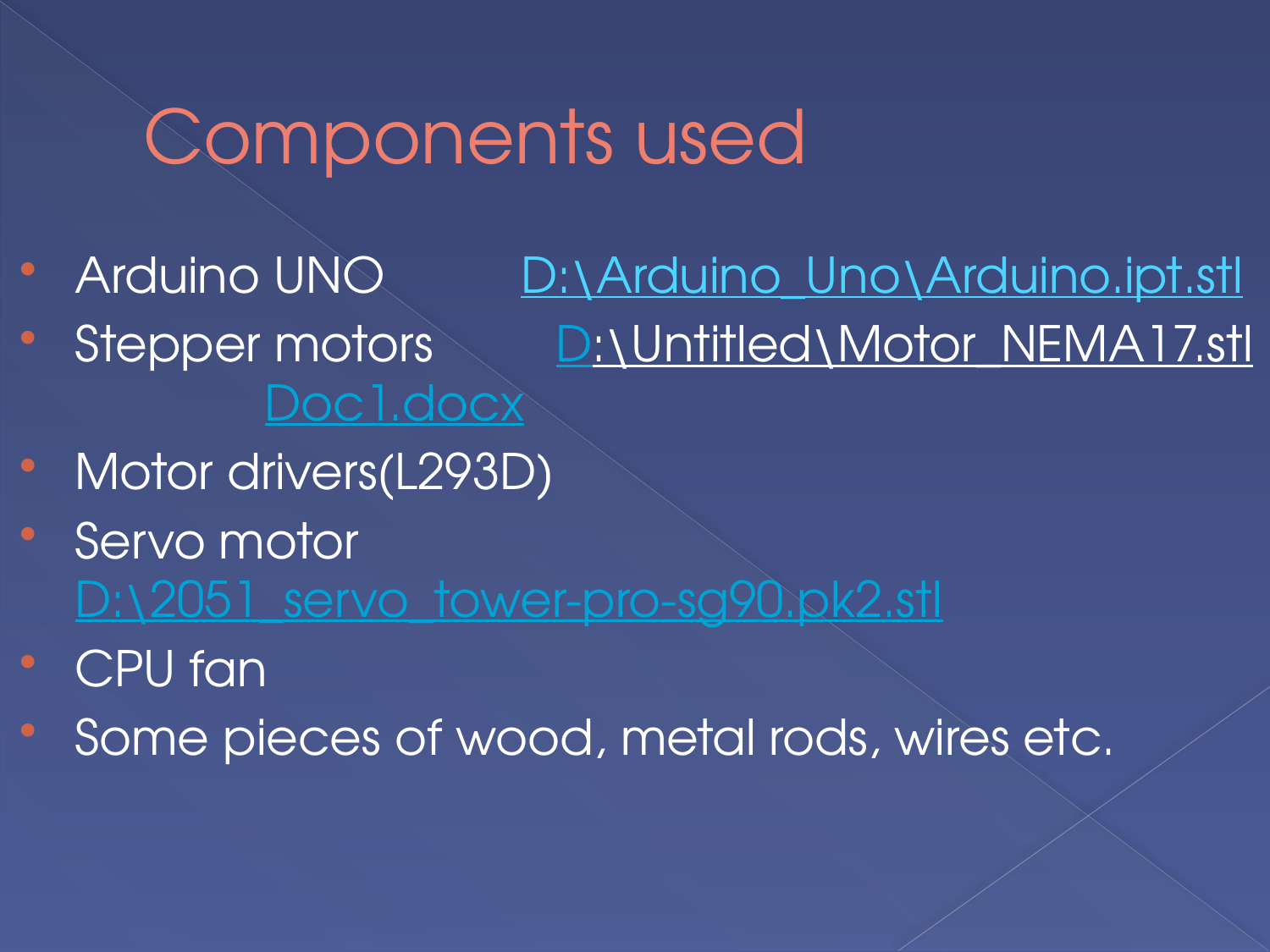

# Components used
Arduino UNO          D:\Arduino_Uno\Arduino.ipt.stl
Stepper motors         D:\Untitled\Motor_NEMA17.stl               Doc1.docx
Motor drivers(L293D)
Servo motor                            D:\2051_servo_tower-pro-sg90.pk2.stl
CPU fan
Some pieces of wood, metal rods, wires etc.